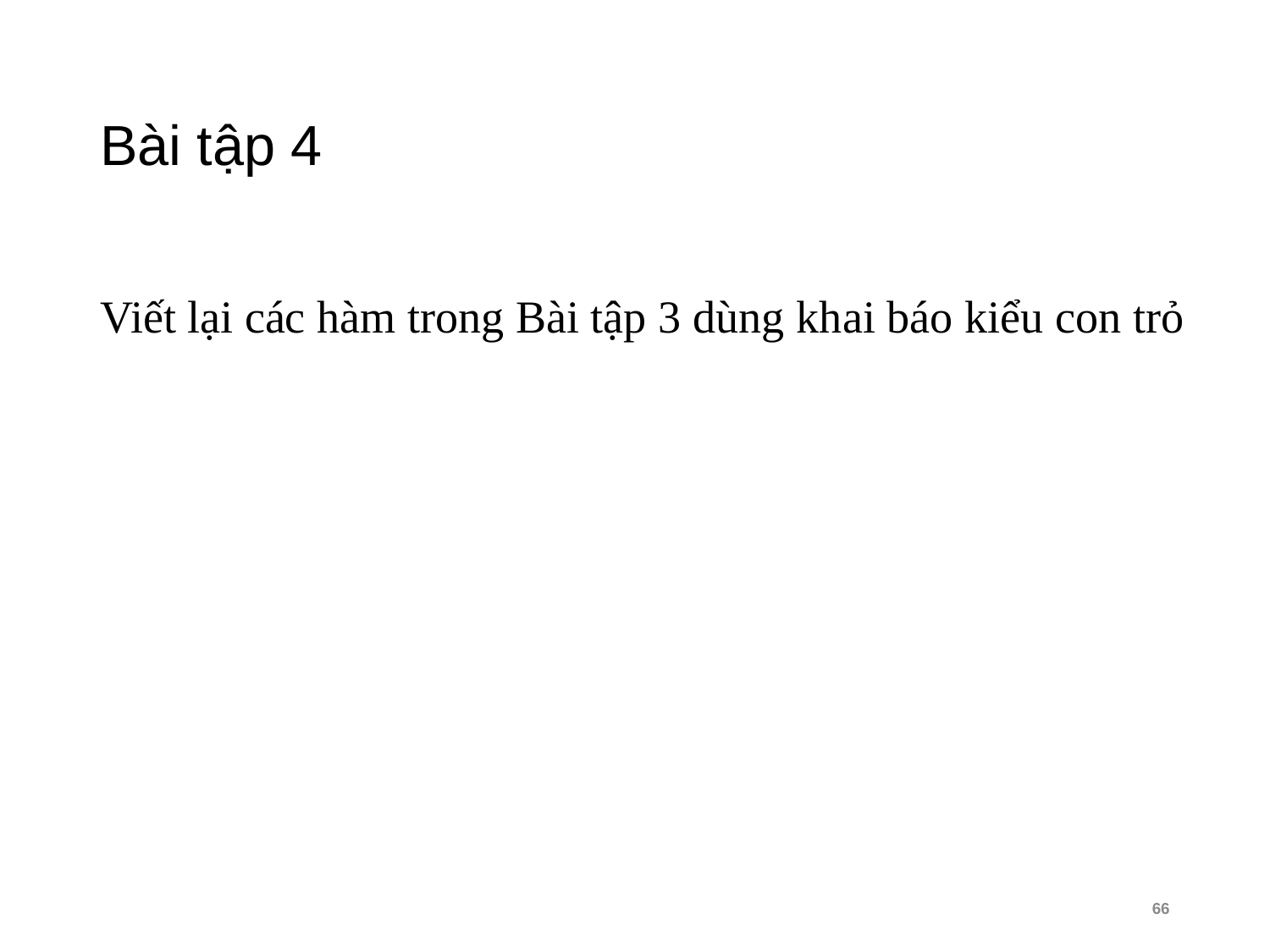

# Bài tập 4
Viết lại các hàm trong Bài tập 3 dùng khai báo kiểu con trỏ
66